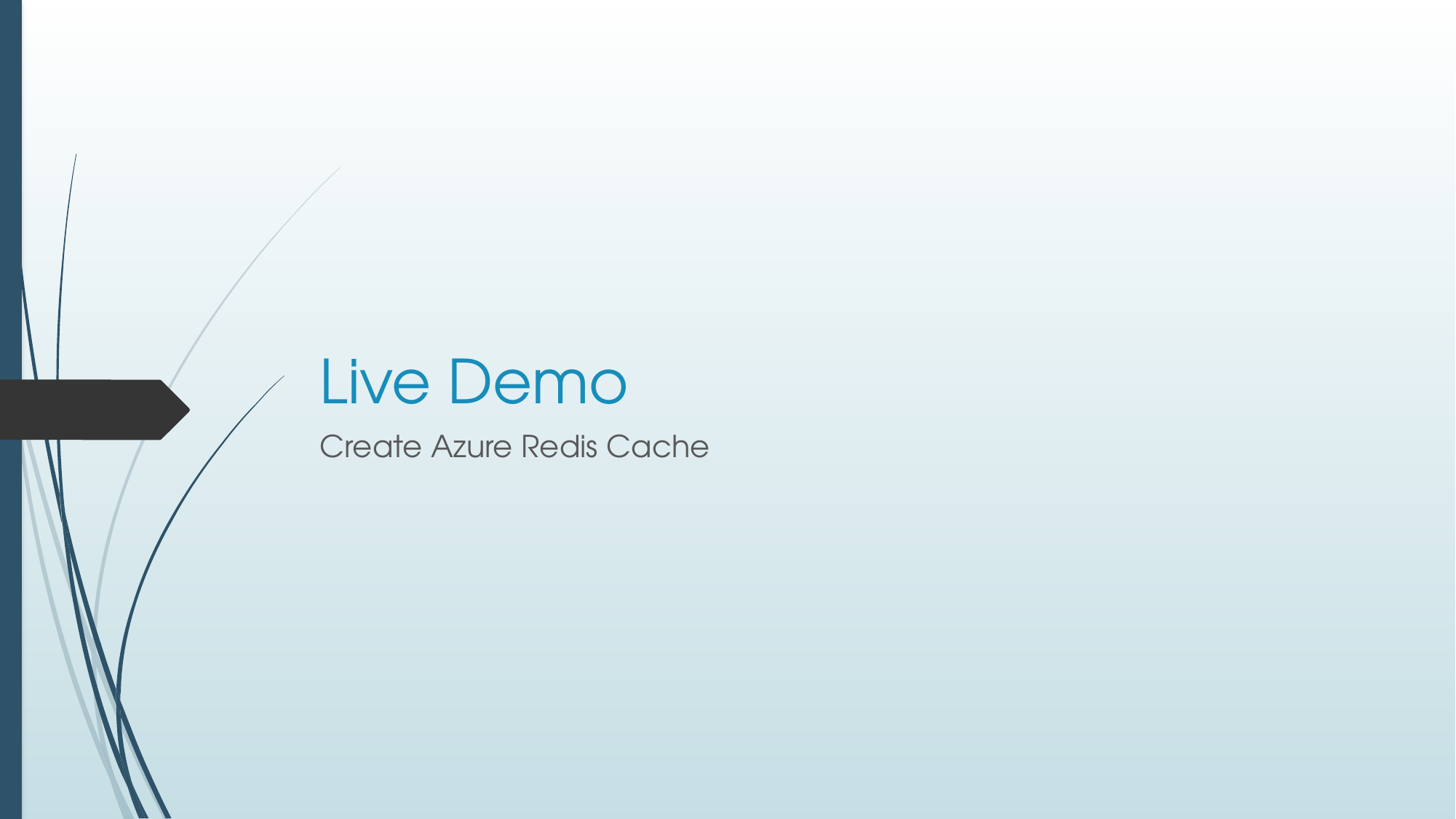

# Live Demo
Create Azure Redis Cache